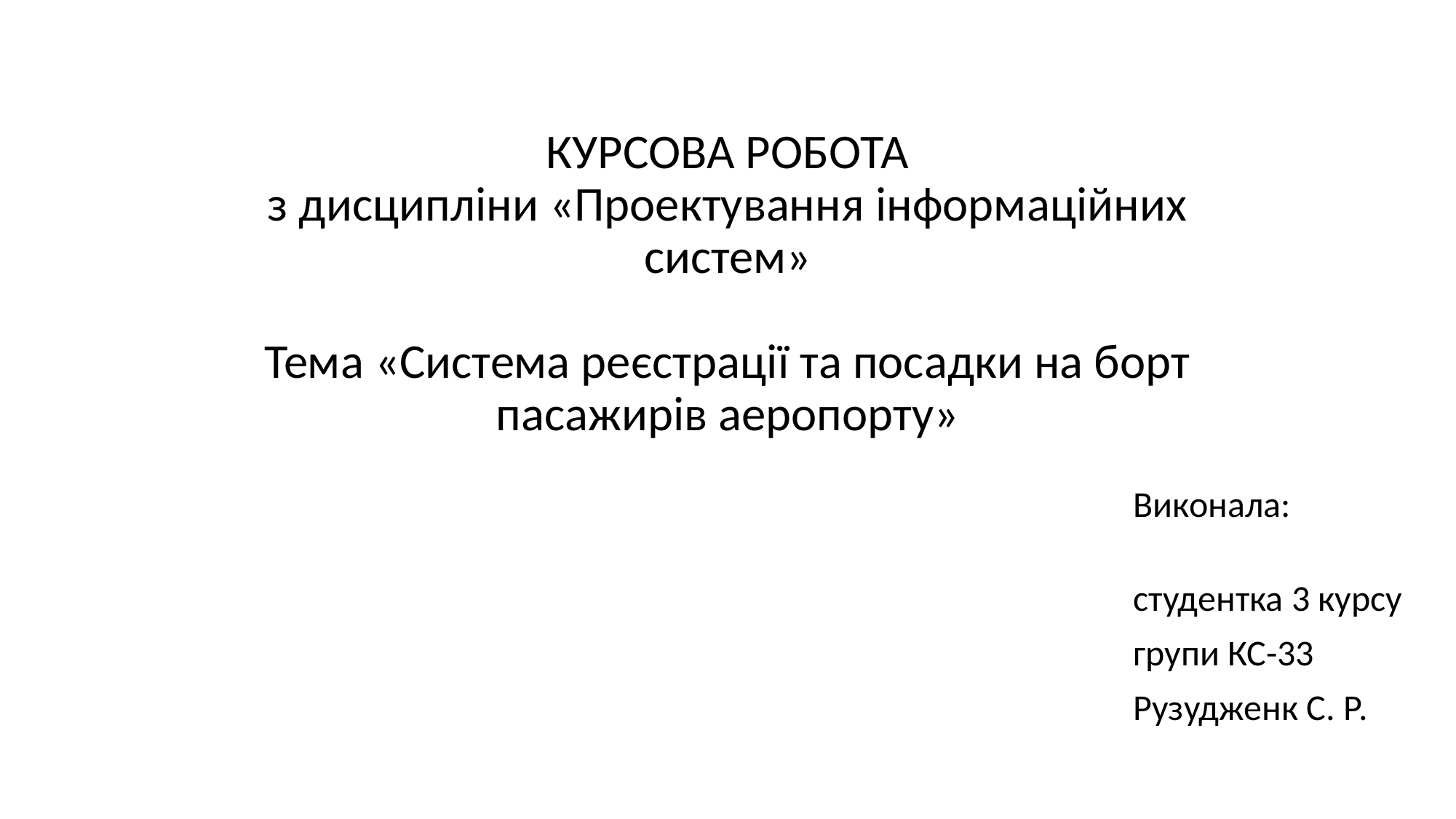

# КУРСОВА РОБОТА з дисципліни «Проектування інформаційних систем»   Тема «Система реєстрації та посадки на борт пасажирів аеропорту»
Виконала:
студентка 3 курсу
групи КС-33
Рузудженк С. Р.